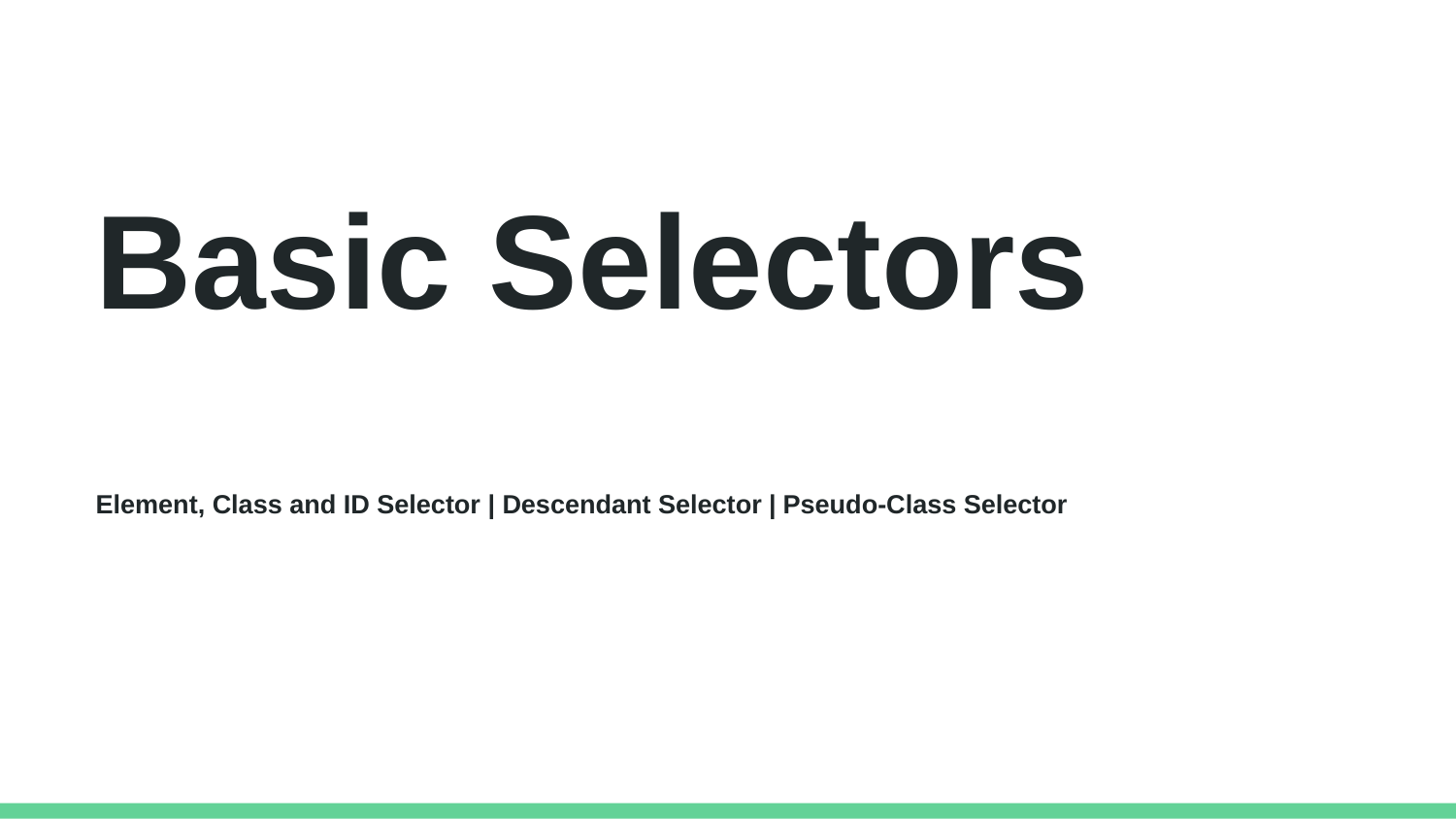

Basic Selectors
Element, Class and ID Selector | Descendant Selector | Pseudo-Class Selector